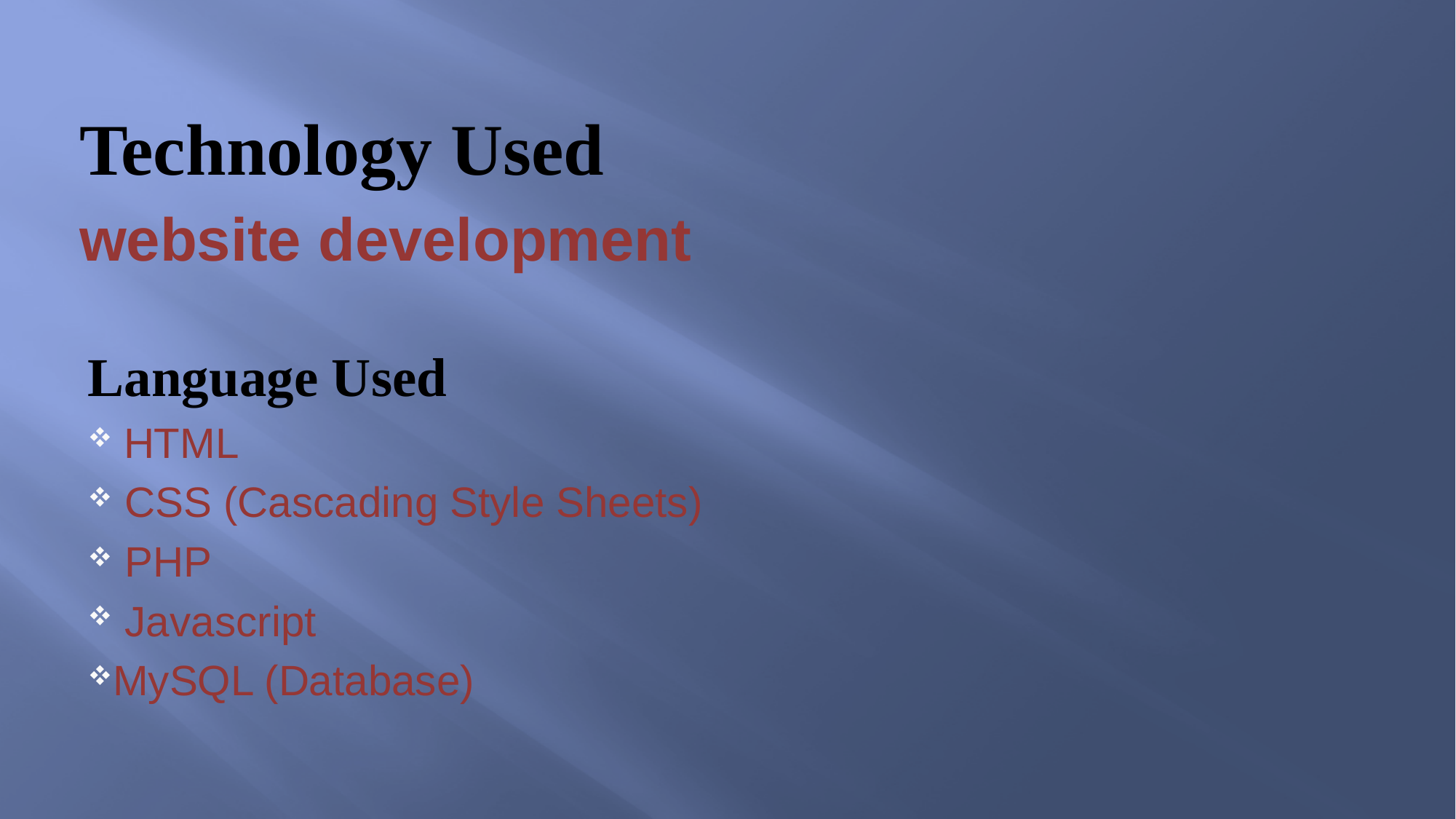

# Technology Used website development
Language Used
 HTML
 CSS (Cascading Style Sheets)
 PHP
 Javascript
MySQL (Database)